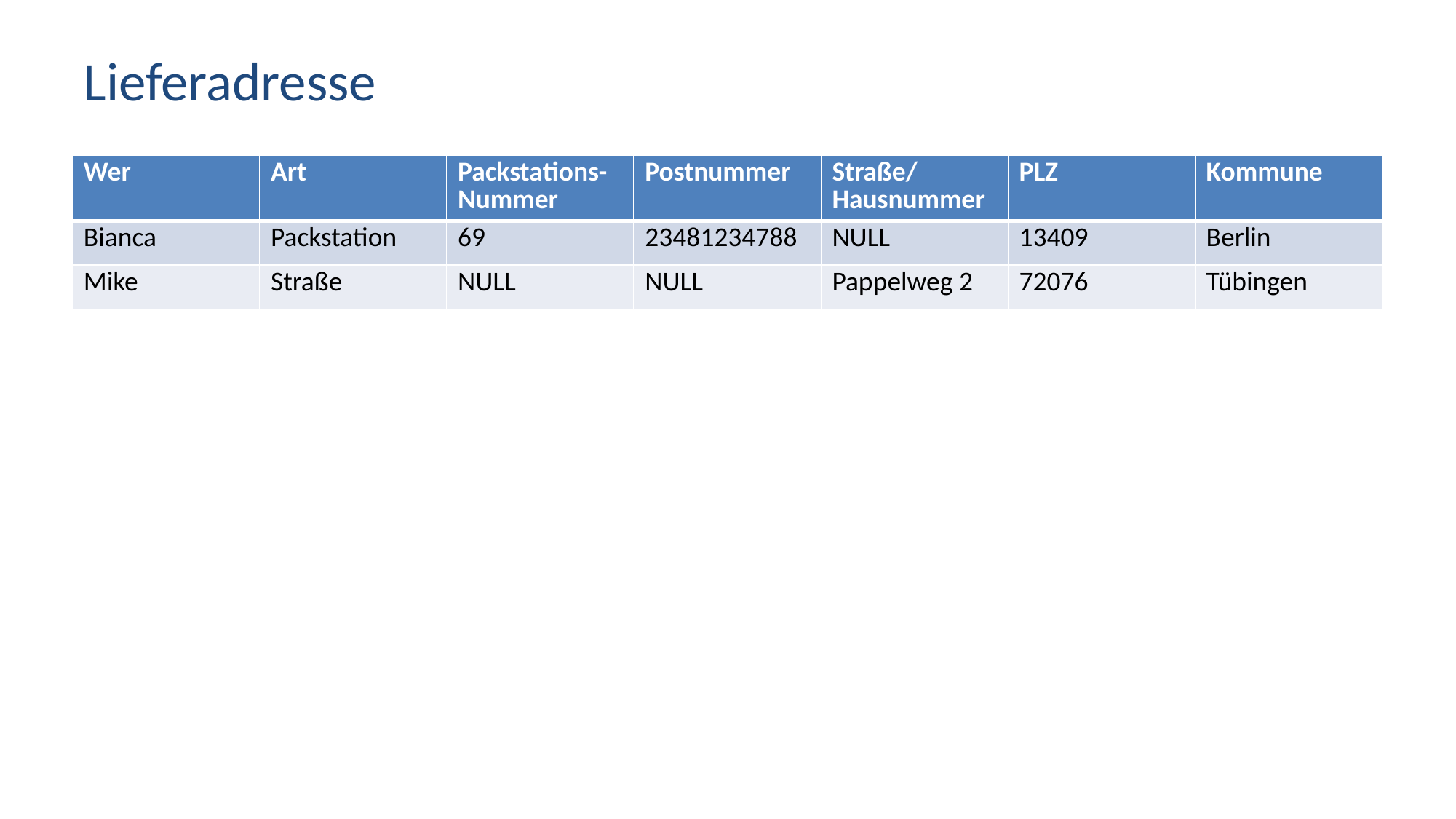

# Lieferadresse
| Wer | Art | Packstations-Nummer | Postnummer | Straße/Hausnummer | PLZ | Kommune |
| --- | --- | --- | --- | --- | --- | --- |
| Bianca | Packstation | 69 | 23481234788 | NULL | 13409 | Berlin |
| Mike | Straße | NULL | NULL | Pappelweg 2 | 72076 | Tübingen |